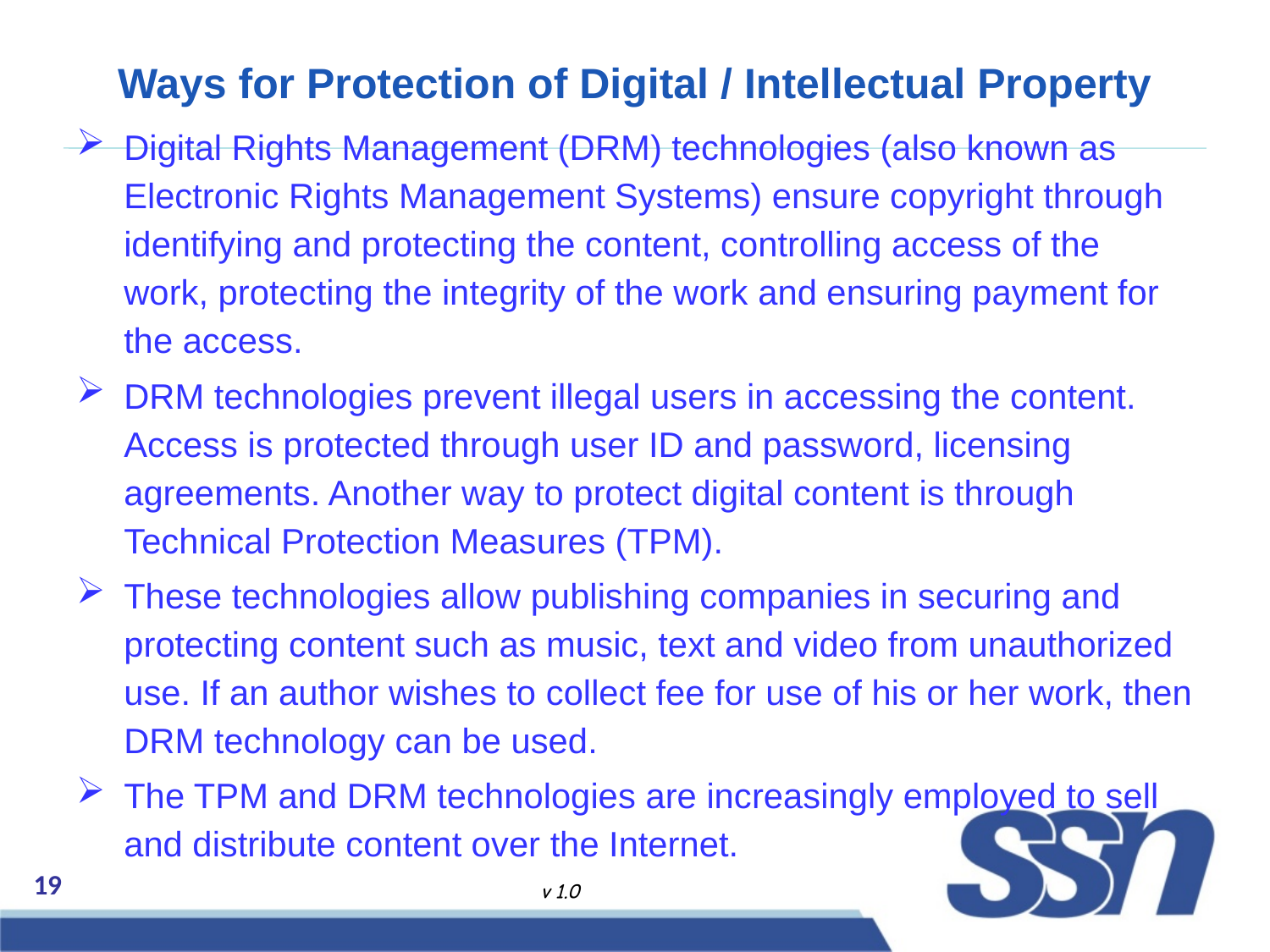

# Ways for Protection of Digital / Intellectual Property
Digital Rights Management (DRM) technologies (also known as Electronic Rights Management Systems) ensure copyright through identifying and protecting the content, controlling access of the work, protecting the integrity of the work and ensuring payment for the access.
DRM technologies prevent illegal users in accessing the content. Access is protected through user ID and password, licensing agreements. Another way to protect digital content is through Technical Protection Measures (TPM).
These technologies allow publishing companies in securing and protecting content such as music, text and video from unauthorized use. If an author wishes to collect fee for use of his or her work, then DRM technology can be used.
The TPM and DRM technologies are increasingly employed to sell and distribute content over the Internet.